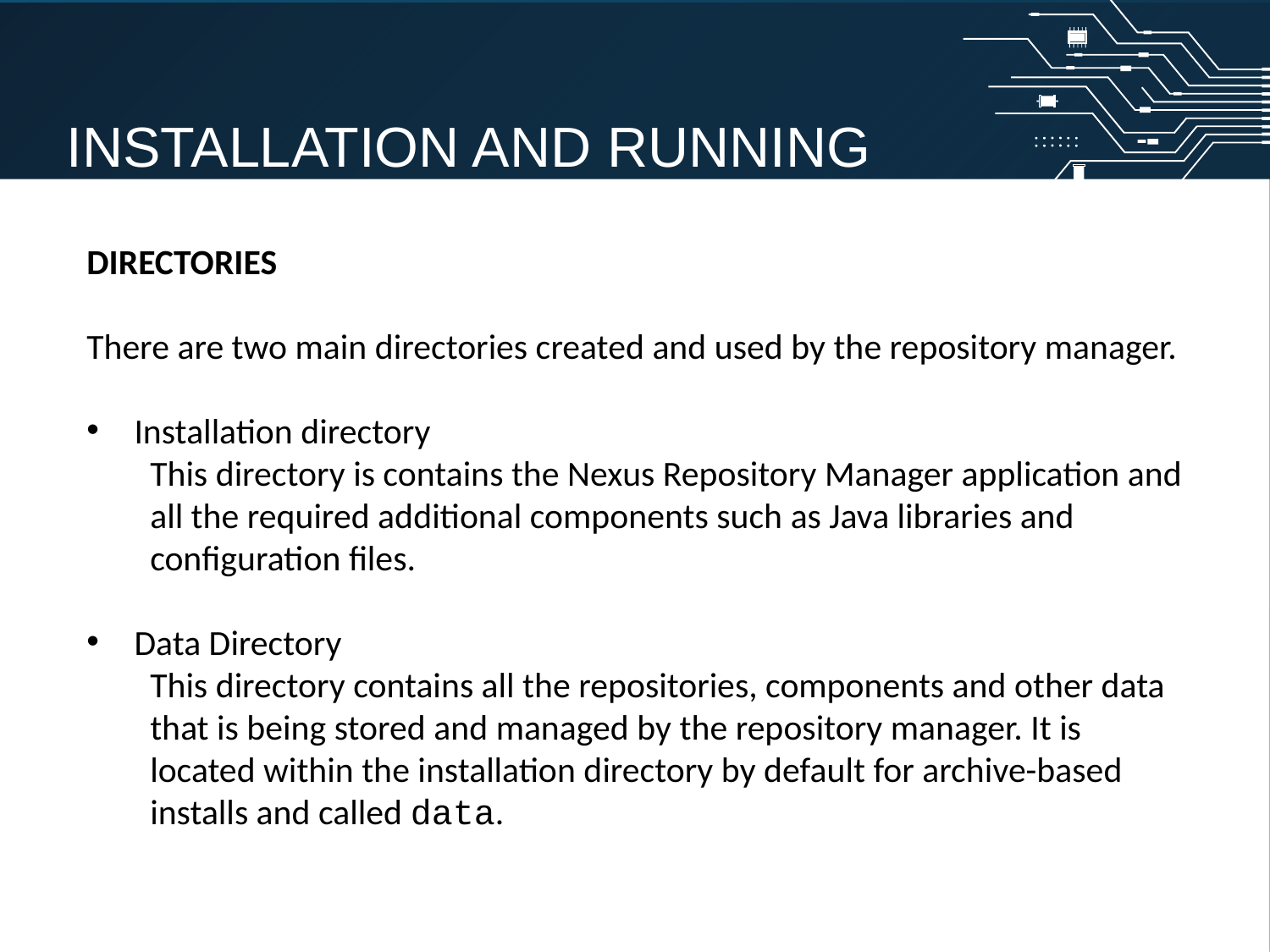

INSTALLATION AND RUNNING
DIRECTORIES

There are two main directories created and used by the repository manager.

Installation directory
This directory is contains the Nexus Repository Manager application and all the required additional components such as Java libraries and configuration files.

Data Directory
This directory contains all the repositories, components and other data that is being stored and managed by the repository manager. It is located within the installation directory by default for archive-based installs and called data.